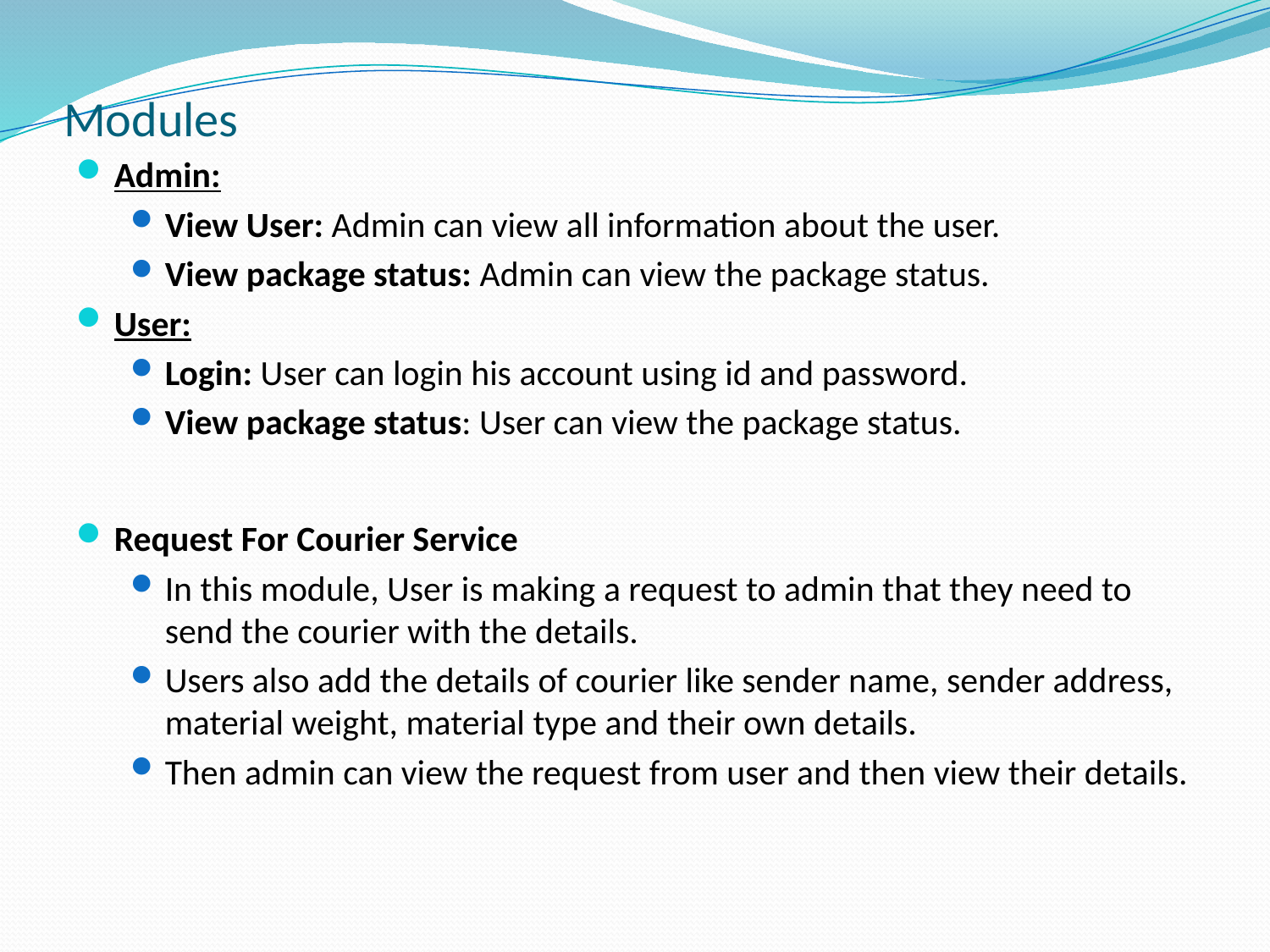

# Modules
Admin:
View User: Admin can view all information about the user.
View package status: Admin can view the package status.
User:
Login: User can login his account using id and password.
View package status: User can view the package status.

Request For Courier Service
In this module, User is making a request to admin that they need to send the courier with the details.
Users also add the details of courier like sender name, sender address, material weight, material type and their own details.
Then admin can view the request from user and then view their details.